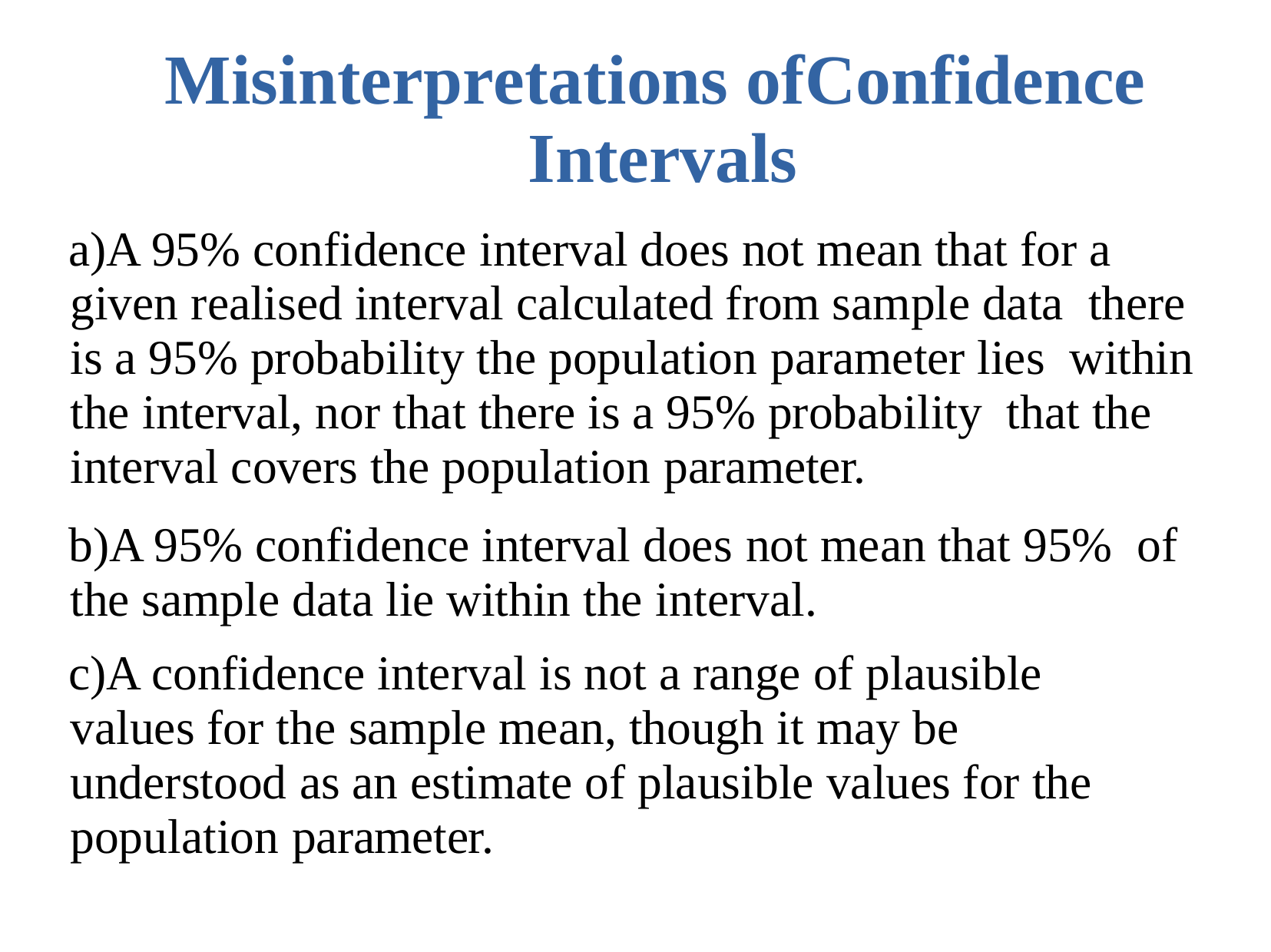

# Misinterpretations ofConfidence  Intervals
A 95% confidence interval does not mean that for a  given realised interval calculated from sample data  there is a 95% probability the population parameter lies  within the interval, nor that there is a 95% probability  that the interval covers the population parameter.
A 95% confidence interval does not mean that 95%  of the sample data lie within the interval.
A confidence interval is not a range of plausible  values for the sample mean, though it may be  understood as an estimate of plausible values for the  population parameter.